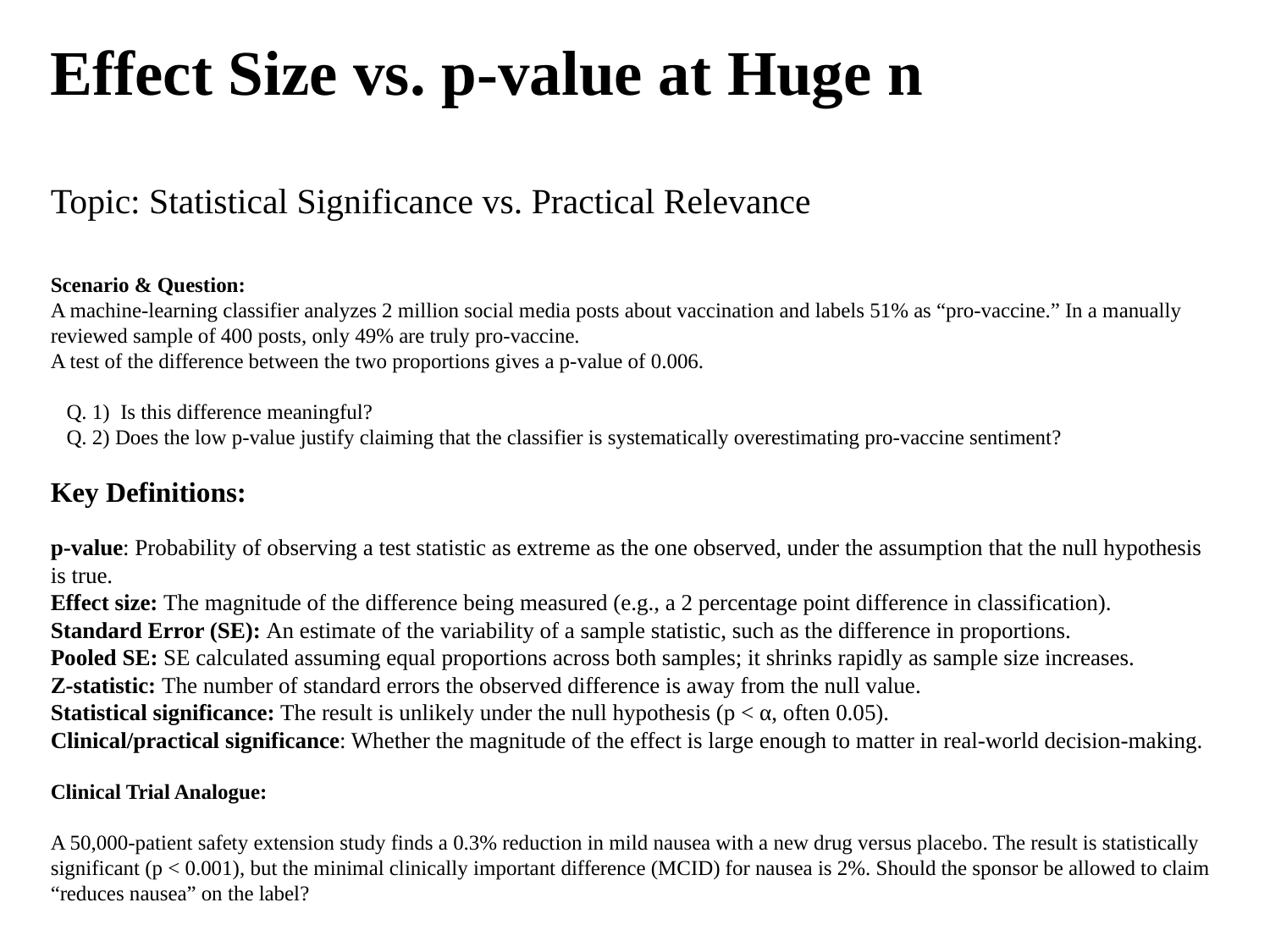

Effect Size vs. p-value at Huge n

Topic: Statistical Significance vs. Practical Relevance

Scenario & Question:
A machine-learning classifier analyzes 2 million social media posts about vaccination and labels 51% as “pro-vaccine.” In a manually reviewed sample of 400 posts, only 49% are truly pro-vaccine.
A test of the difference between the two proportions gives a p-value of 0.006.

   Q. 1)  Is this difference meaningful?
   Q. 2) Does the low p-value justify claiming that the classifier is systematically overestimating pro-vaccine sentiment?

Key Definitions:

p-value: Probability of observing a test statistic as extreme as the one observed, under the assumption that the null hypothesis is true.
Effect size: The magnitude of the difference being measured (e.g., a 2 percentage point difference in classification).
Standard Error (SE): An estimate of the variability of a sample statistic, such as the difference in proportions.
Pooled SE: SE calculated assuming equal proportions across both samples; it shrinks rapidly as sample size increases.
Z-statistic: The number of standard errors the observed difference is away from the null value.
Statistical significance: The result is unlikely under the null hypothesis (p < α, often 0.05).
Clinical/practical significance: Whether the magnitude of the effect is large enough to matter in real-world decision-making.

Clinical Trial Analogue:

A 50,000-patient safety extension study finds a 0.3% reduction in mild nausea with a new drug versus placebo. The result is statistically significant (p < 0.001), but the minimal clinically important difference (MCID) for nausea is 2%. Should the sponsor be allowed to claim “reduces nausea” on the label?